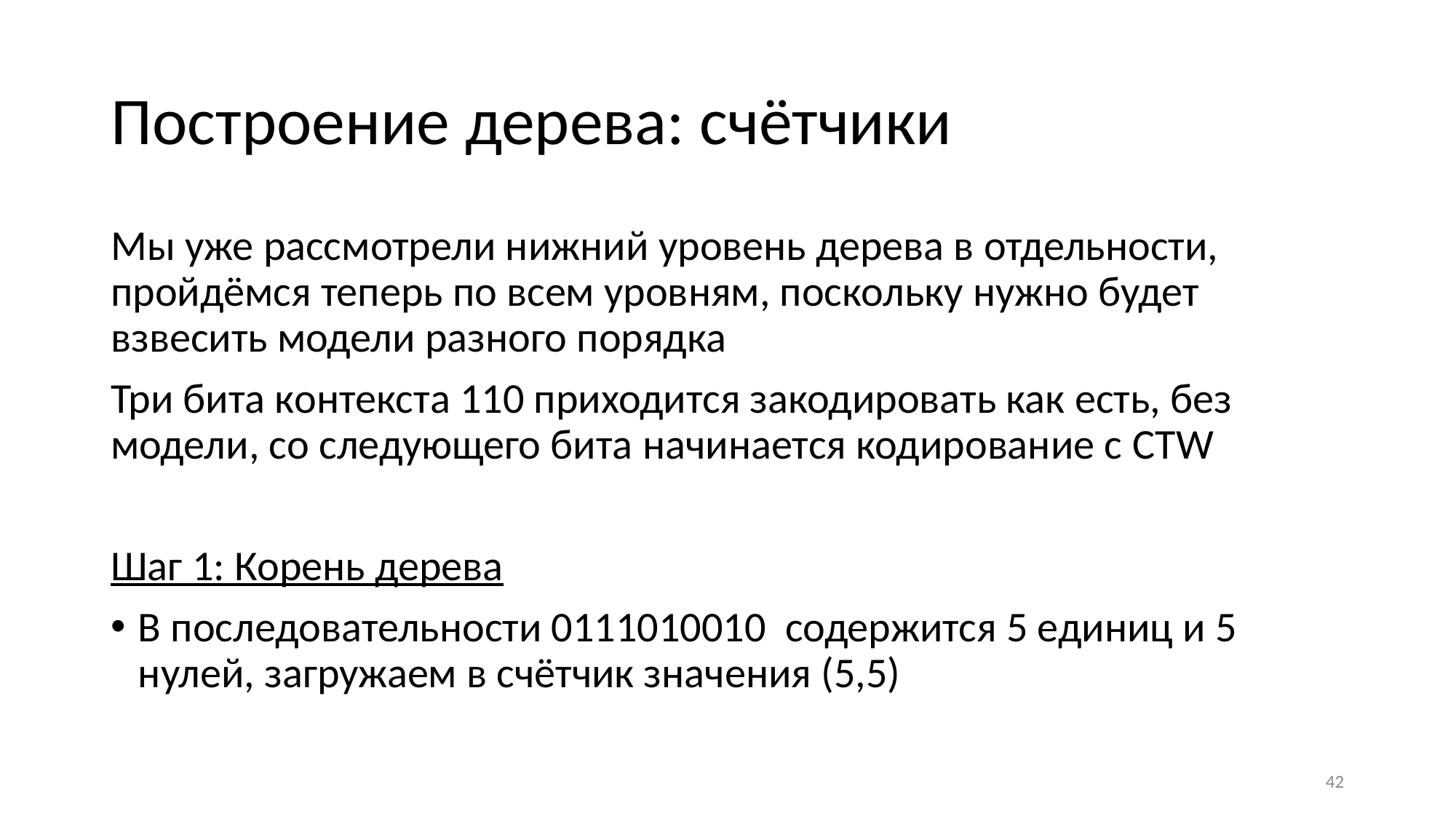

# Построение дерева: счётчики
Мы уже рассмотрели нижний уровень дерева в отдельности, пройдёмся теперь по всем уровням, поскольку нужно будет взвесить модели разного порядка
Три бита контекста 110 приходится закодировать как есть, без модели, со следующего бита начинается кодирование с CTW

Шаг 1: Корень дерева
В последовательности 0111010010  содержится 5 единиц и 5 нулей, загружаем в счётчик значения (5,5)

42